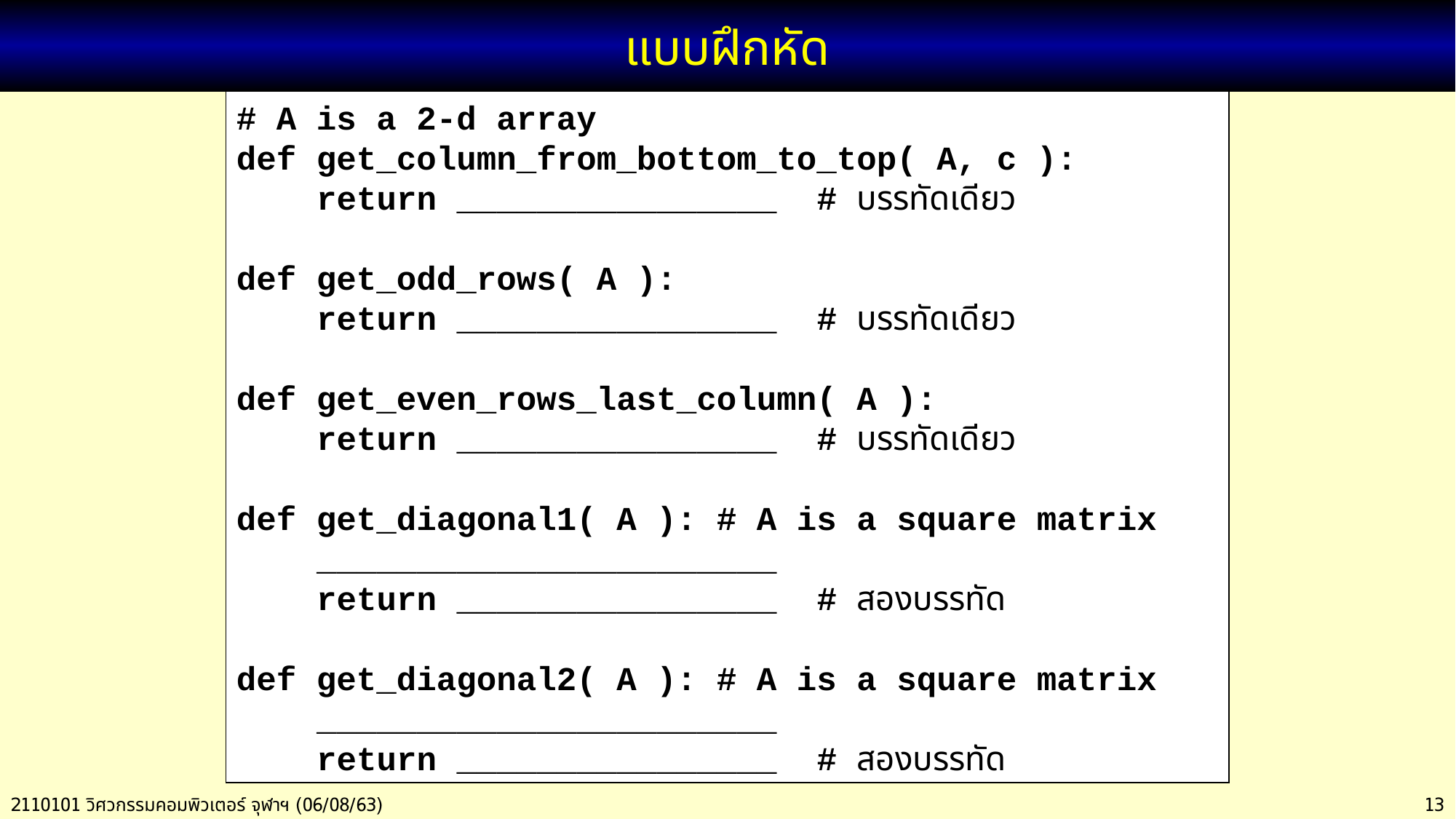

# แบบฝึกหัด
# A is a 2-d array
def get_column_from_bottom_to_top( A, c ):
    return ________________  # บรรทัดเดียว

def get_odd_rows( A ):
    return ________________  # บรรทัดเดียว

def get_even_rows_last_column( A ):
    return ________________  # บรรทัดเดียว

def get_diagonal1( A ): # A is a square matrix
    _______________________
    return ________________  # สองบรรทัด

def get_diagonal2( A ): # A is a square matrix
    _______________________
    return ________________  # สองบรรทัด